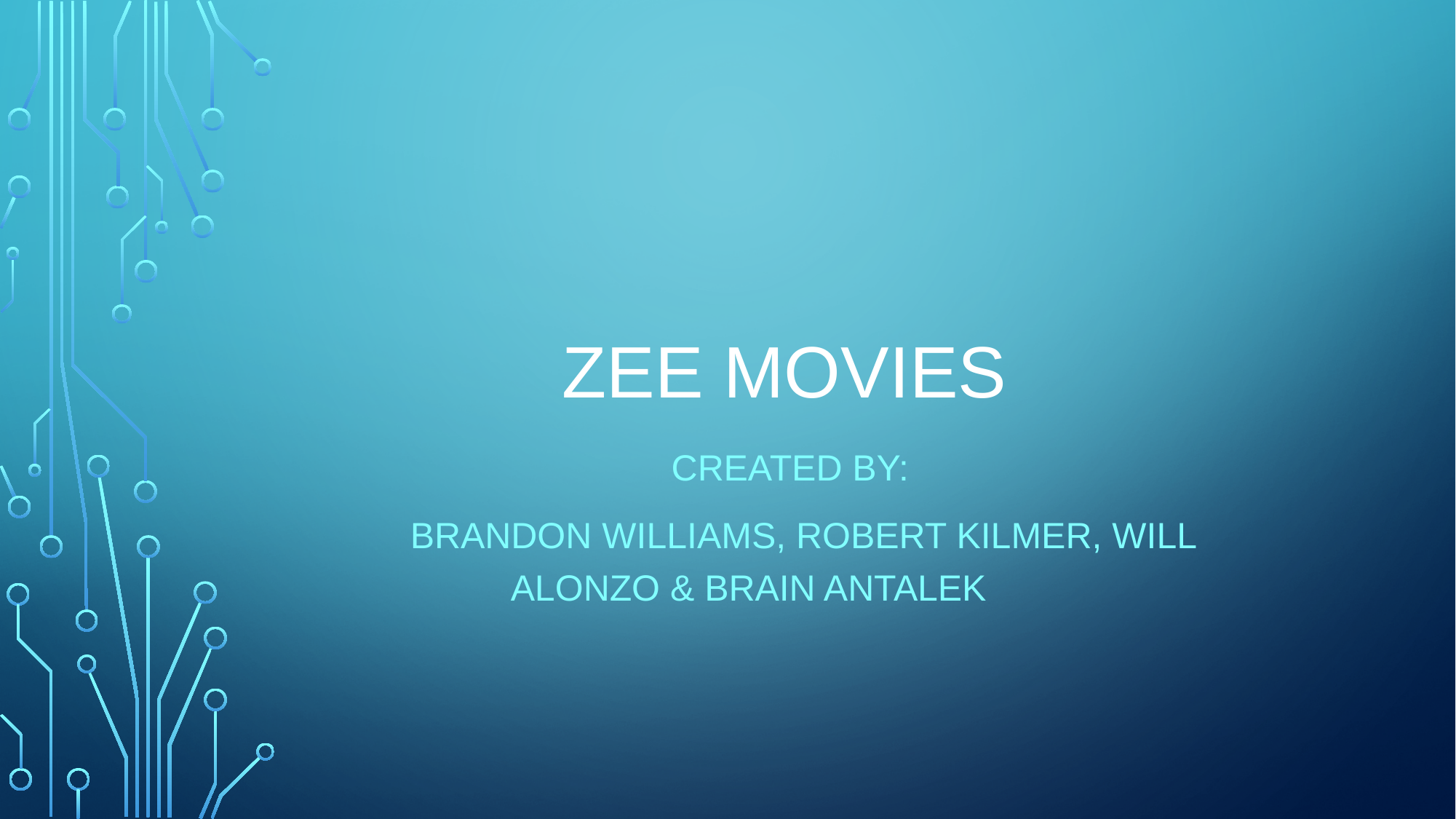

# Zee Movies
				Created by:
	Brandon Williams, Robert Kilmer, Will Alonzo & Brain antalek